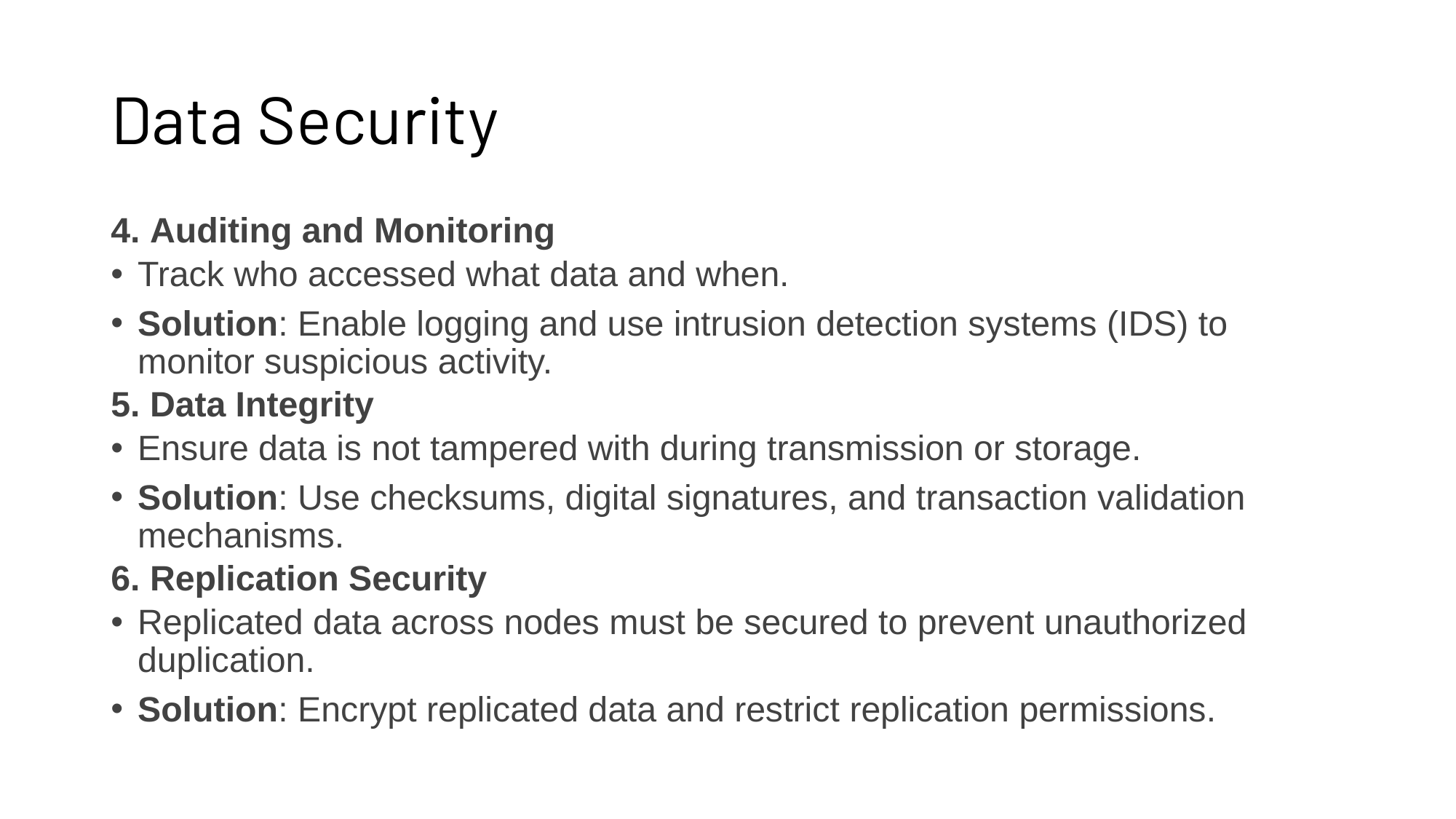

# Data Security
4. Auditing and Monitoring
Track who accessed what data and when.
Solution: Enable logging and use intrusion detection systems (IDS) to monitor suspicious activity.
5. Data Integrity
Ensure data is not tampered with during transmission or storage.
Solution: Use checksums, digital signatures, and transaction validation mechanisms.
6. Replication Security
Replicated data across nodes must be secured to prevent unauthorized duplication.
Solution: Encrypt replicated data and restrict replication permissions.